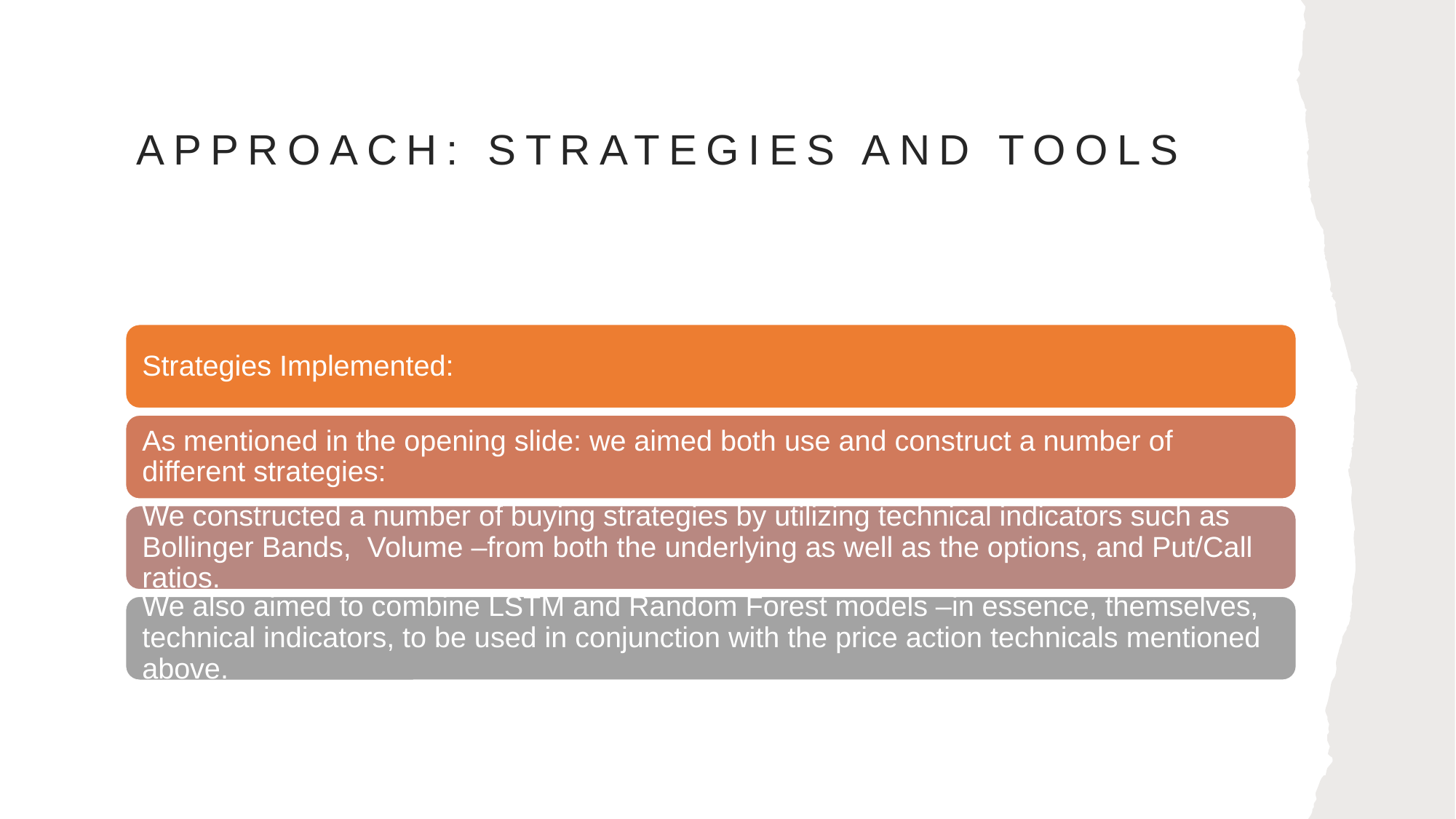

# Approach: strategies and tools
Strategies Implemented:
As mentioned in the opening slide: we aimed both use and construct a number of different strategies:
We constructed a number of buying strategies by utilizing technical indicators such as Bollinger Bands,  Volume –from both the underlying as well as the options, and Put/Call ratios.
We also aimed to combine LSTM and Random Forest models –in essence, themselves, technical indicators, to be used in conjunction with the price action technicals mentioned above.